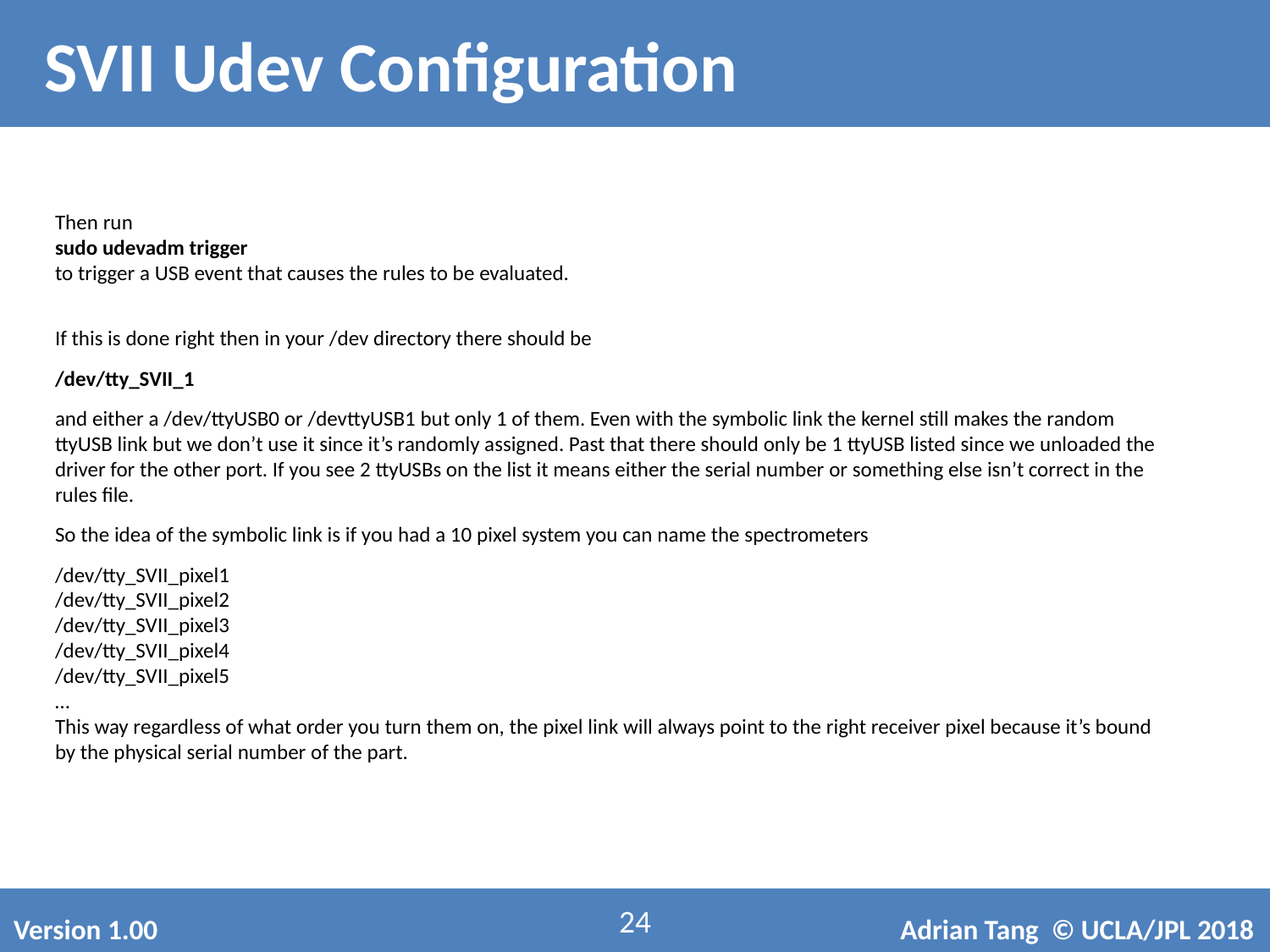

SVII Udev Configuration
Then run
sudo udevadm trigger
to trigger a USB event that causes the rules to be evaluated.

If this is done right then in your /dev directory there should be

/dev/tty_SVII_1

and either a /dev/ttyUSB0 or /devttyUSB1 but only 1 of them. Even with the symbolic link the kernel still makes the random ttyUSB link but we don’t use it since it’s randomly assigned. Past that there should only be 1 ttyUSB listed since we unloaded the driver for the other port. If you see 2 ttyUSBs on the list it means either the serial number or something else isn’t correct in the rules file.

So the idea of the symbolic link is if you had a 10 pixel system you can name the spectrometers

/dev/tty_SVII_pixel1
/dev/tty_SVII_pixel2
/dev/tty_SVII_pixel3
/dev/tty_SVII_pixel4
/dev/tty_SVII_pixel5
…
This way regardless of what order you turn them on, the pixel link will always point to the right receiver pixel because it’s bound by the physical serial number of the part.
24
Version 1.00
Adrian Tang  © UCLA/JPL 2018